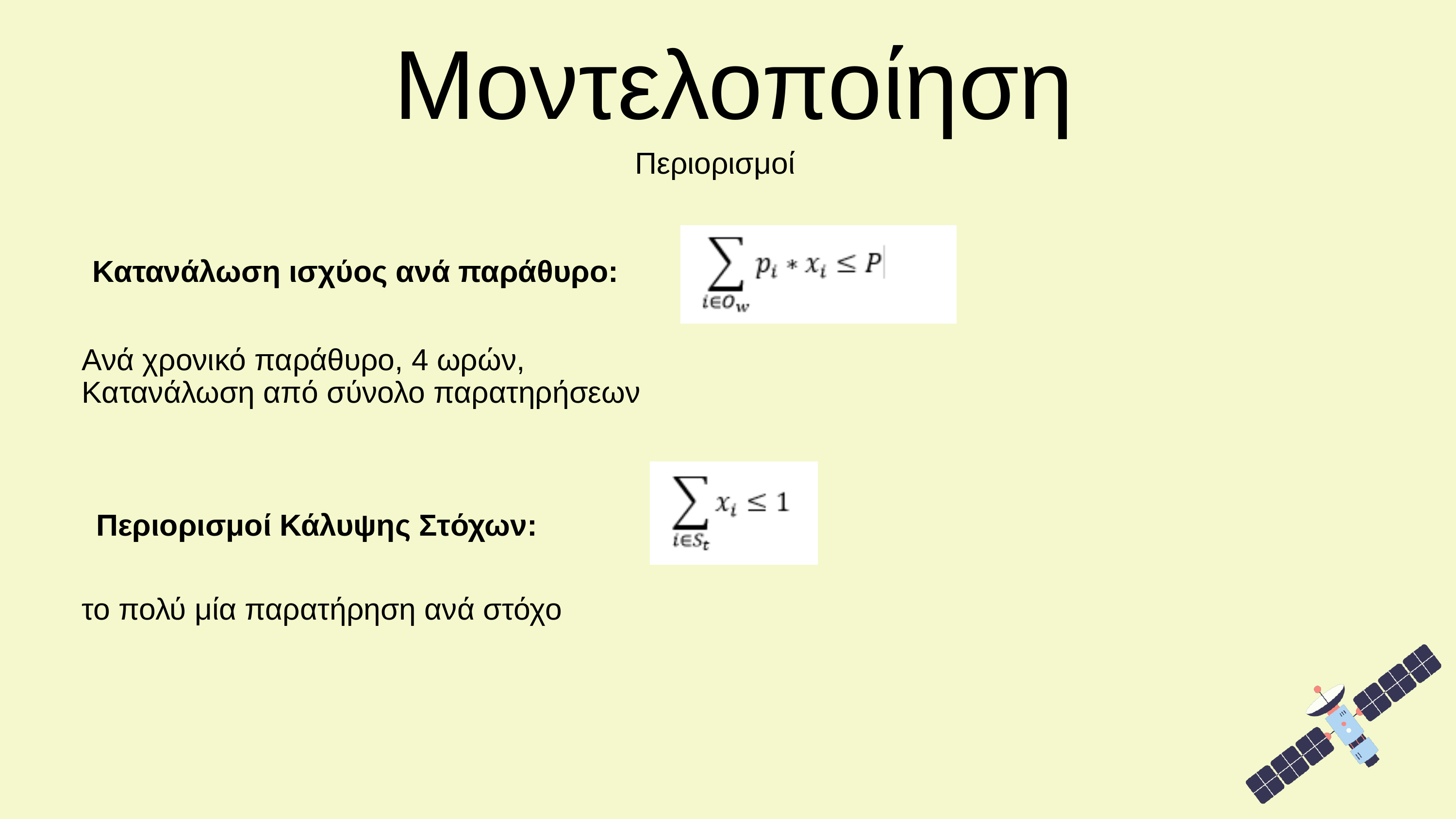

Μοντελοποίηση
Περιορισμοί

Κατανάλωση ισχύος ανά παράθυρο:
Ανά χρονικό παράθυρο, 4 ωρών,
Κατανάλωση από σύνολο παρατηρήσεων

Περιορισμοί Κάλυψης Στόχων:
το πολύ μία παρατήρηση ανά στόχο